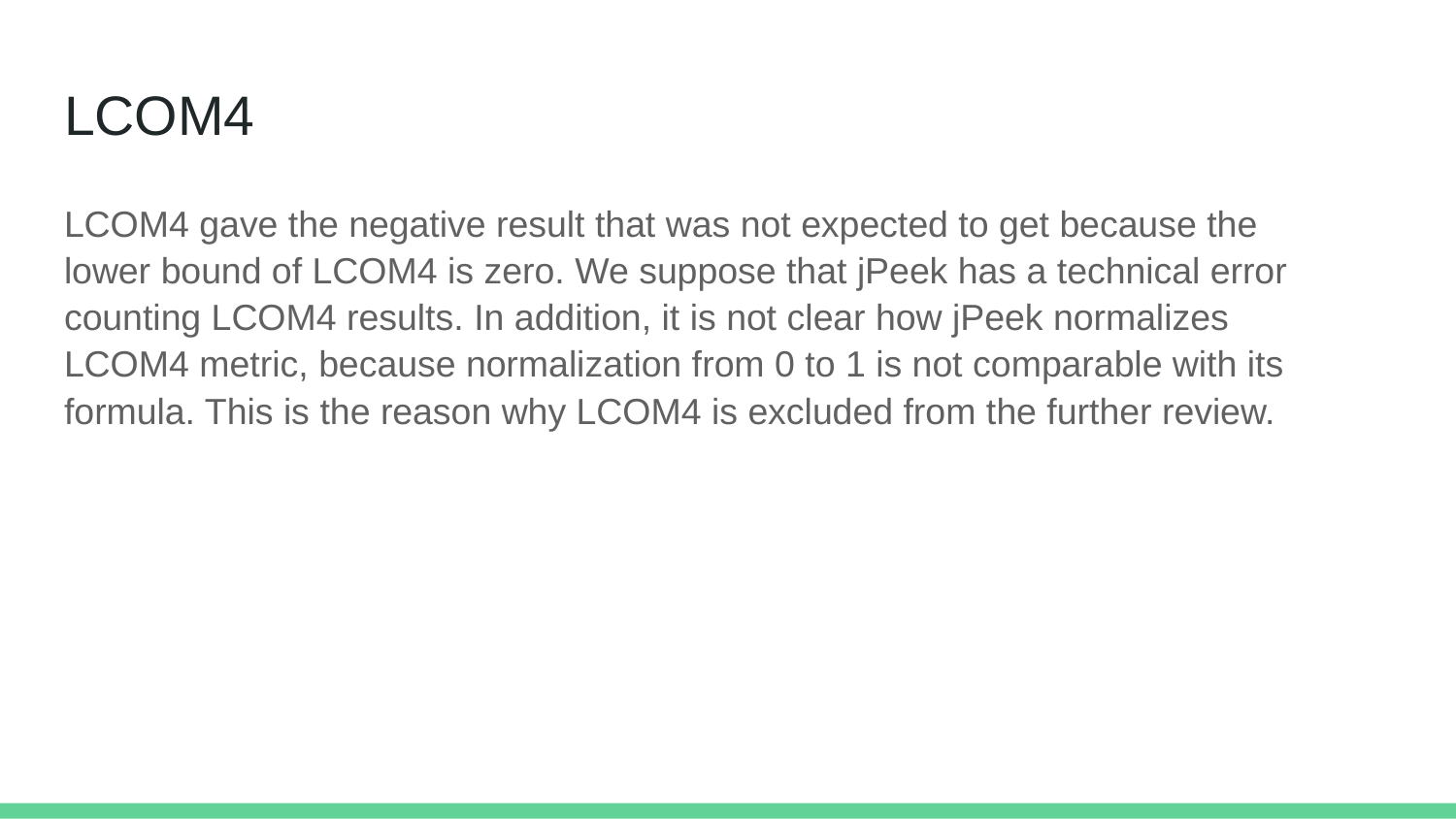

# LCOM4
LCOM4 gave the negative result that was not expected to get because the lower bound of LCOM4 is zero. We suppose that jPeek has a technical error counting LCOM4 results. In addition, it is not clear how jPeek normalizes LCOM4 metric, because normalization from 0 to 1 is not comparable with its formula. This is the reason why LCOM4 is excluded from the further review.